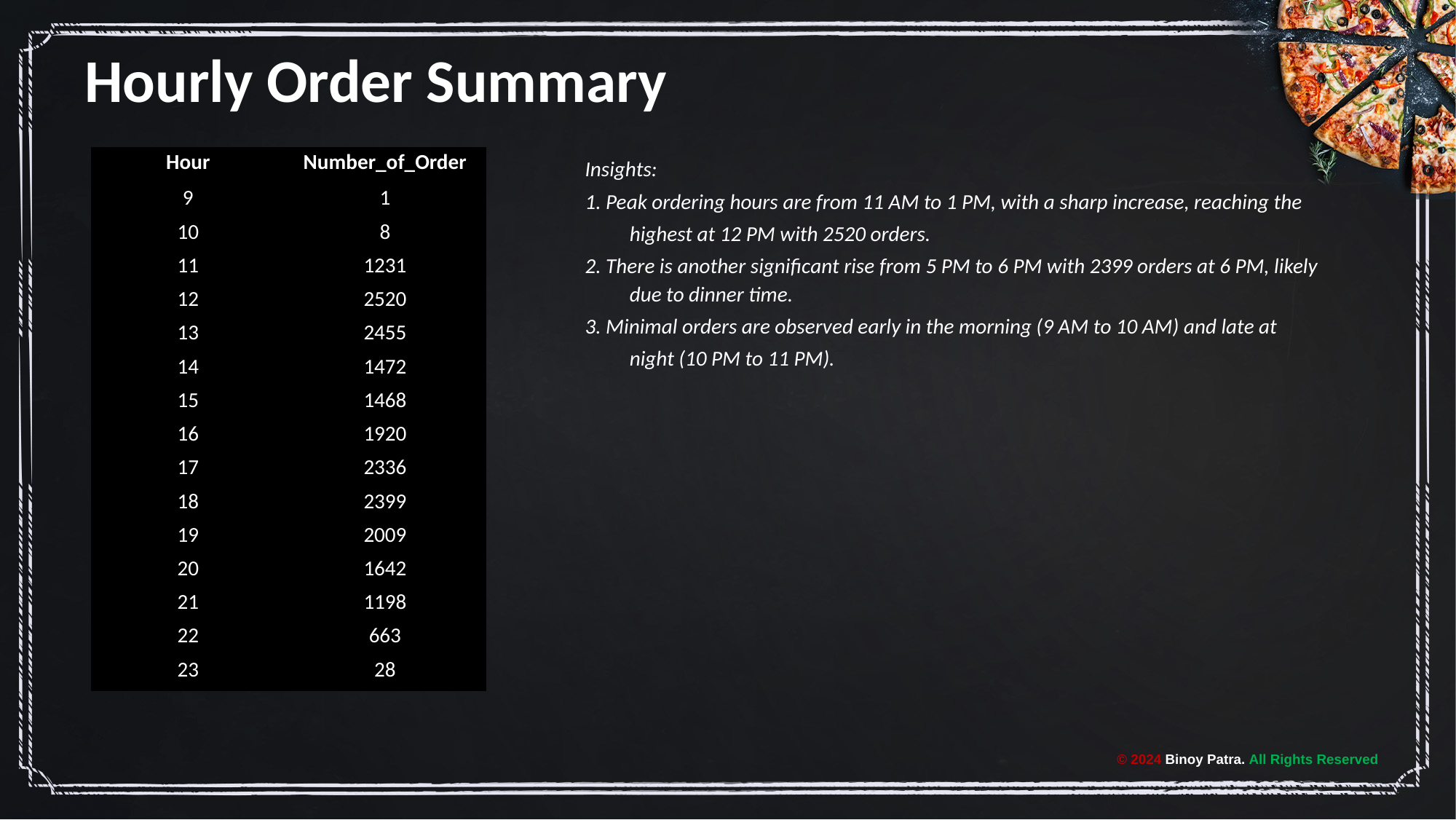

# Hourly Order Summary
| Hour | Number\_of\_Order |
| --- | --- |
| 9 | 1 |
| 10 | 8 |
| 11 | 1231 |
| 12 | 2520 |
| 13 | 2455 |
| 14 | 1472 |
| 15 | 1468 |
| 16 | 1920 |
| 17 | 2336 |
| 18 | 2399 |
| 19 | 2009 |
| 20 | 1642 |
| 21 | 1198 |
| 22 | 663 |
| 23 | 28 |
Insights:
1. Peak ordering hours are from 11 AM to 1 PM, with a sharp increase, reaching the
highest at 12 PM with 2520 orders.
2. There is another significant rise from 5 PM to 6 PM with 2399 orders at 6 PM, likely due to dinner time.
3. Minimal orders are observed early in the morning (9 AM to 10 AM) and late at
night (10 PM to 11 PM).
© 2024 Binoy Patra. All Rights Reserved